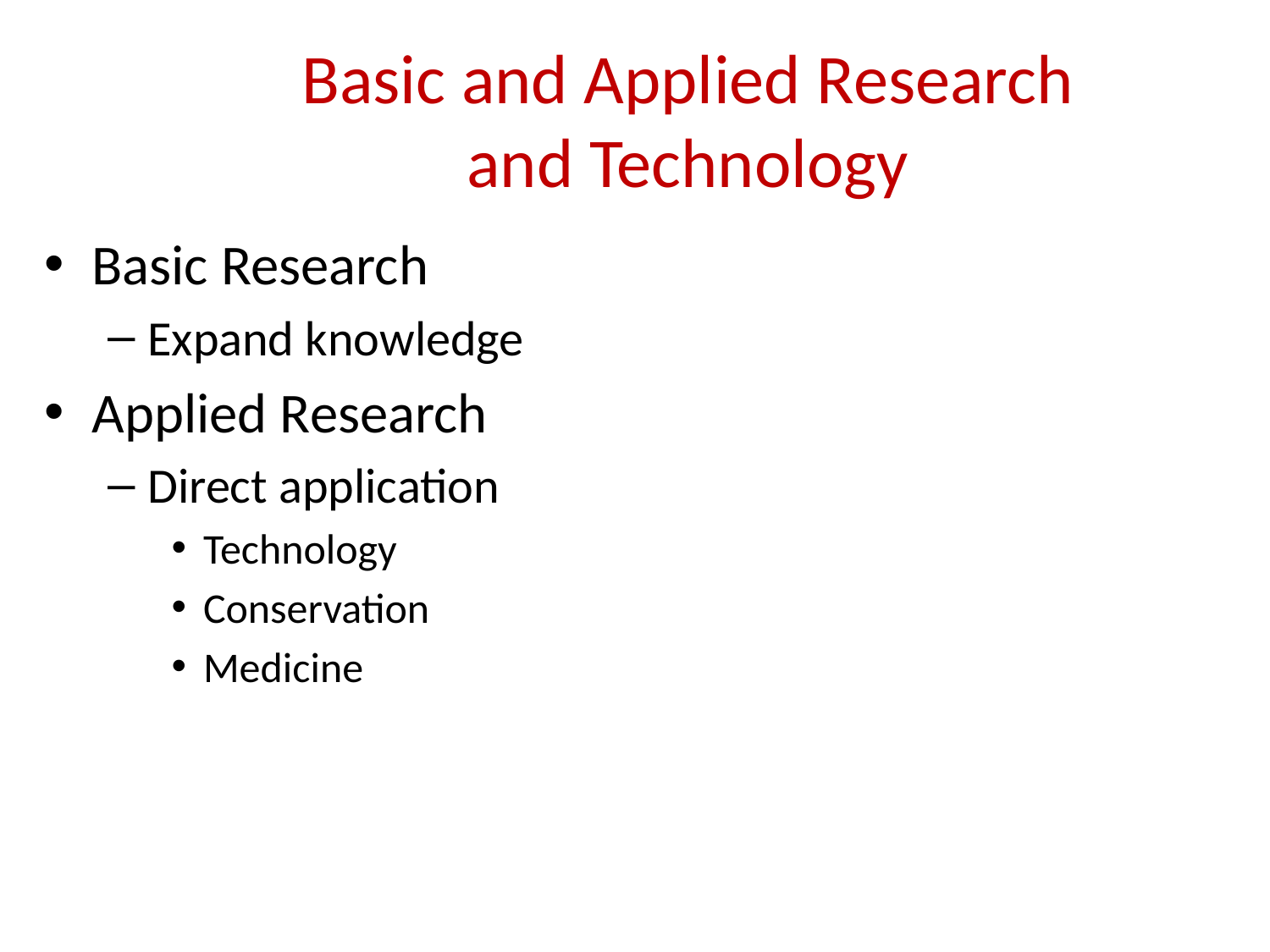

# Basic and Applied Research and Technology
Basic Research
Expand knowledge
Applied Research
Direct application
Technology
Conservation
Medicine